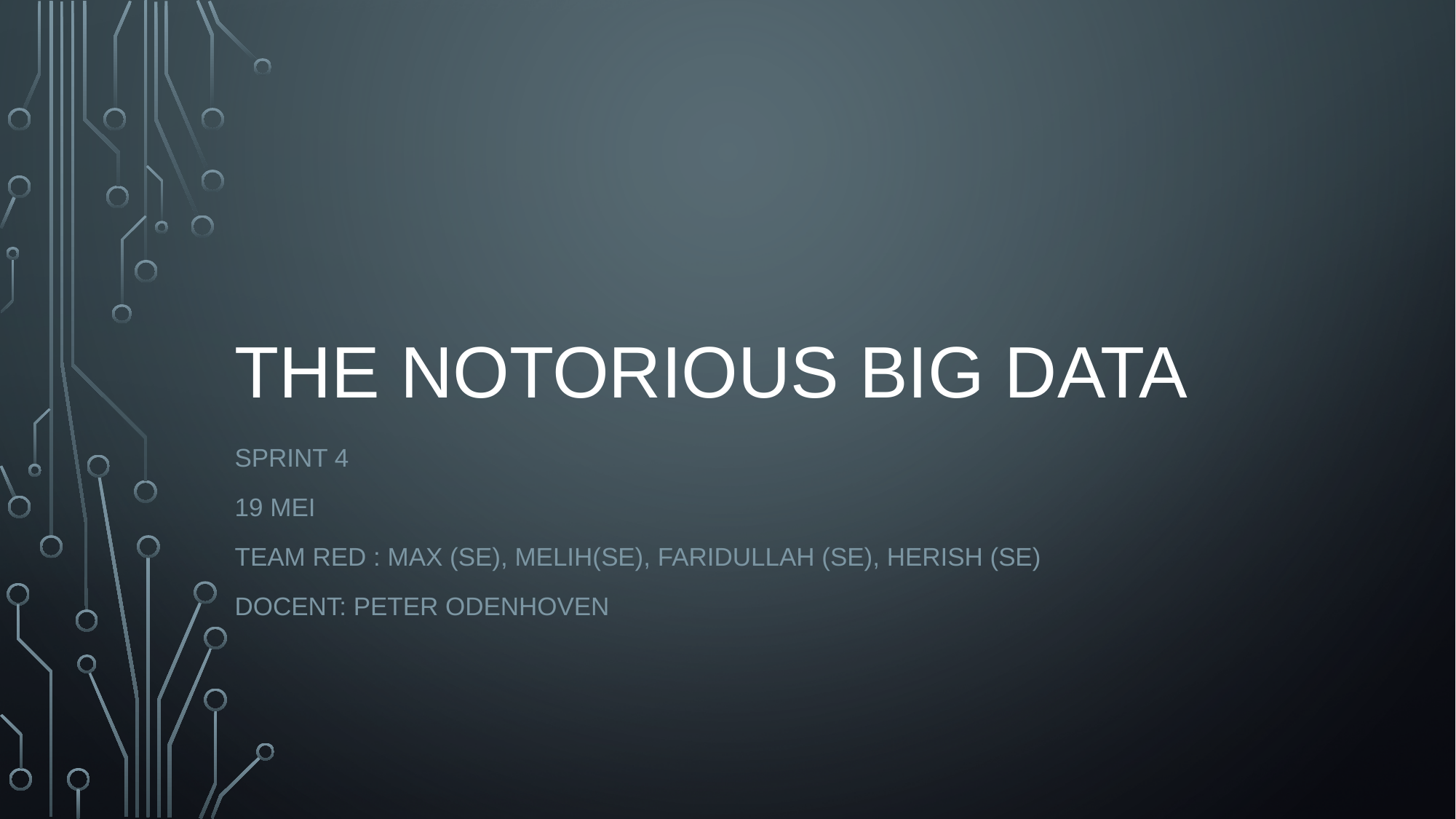

# The Notorious BIg Data
Sprint 4
19 mei
TEAM red : MAX (se), MELIH(se), FaRIDUlLAH (se), Herish (se)
Docent: Peter Odenhoven